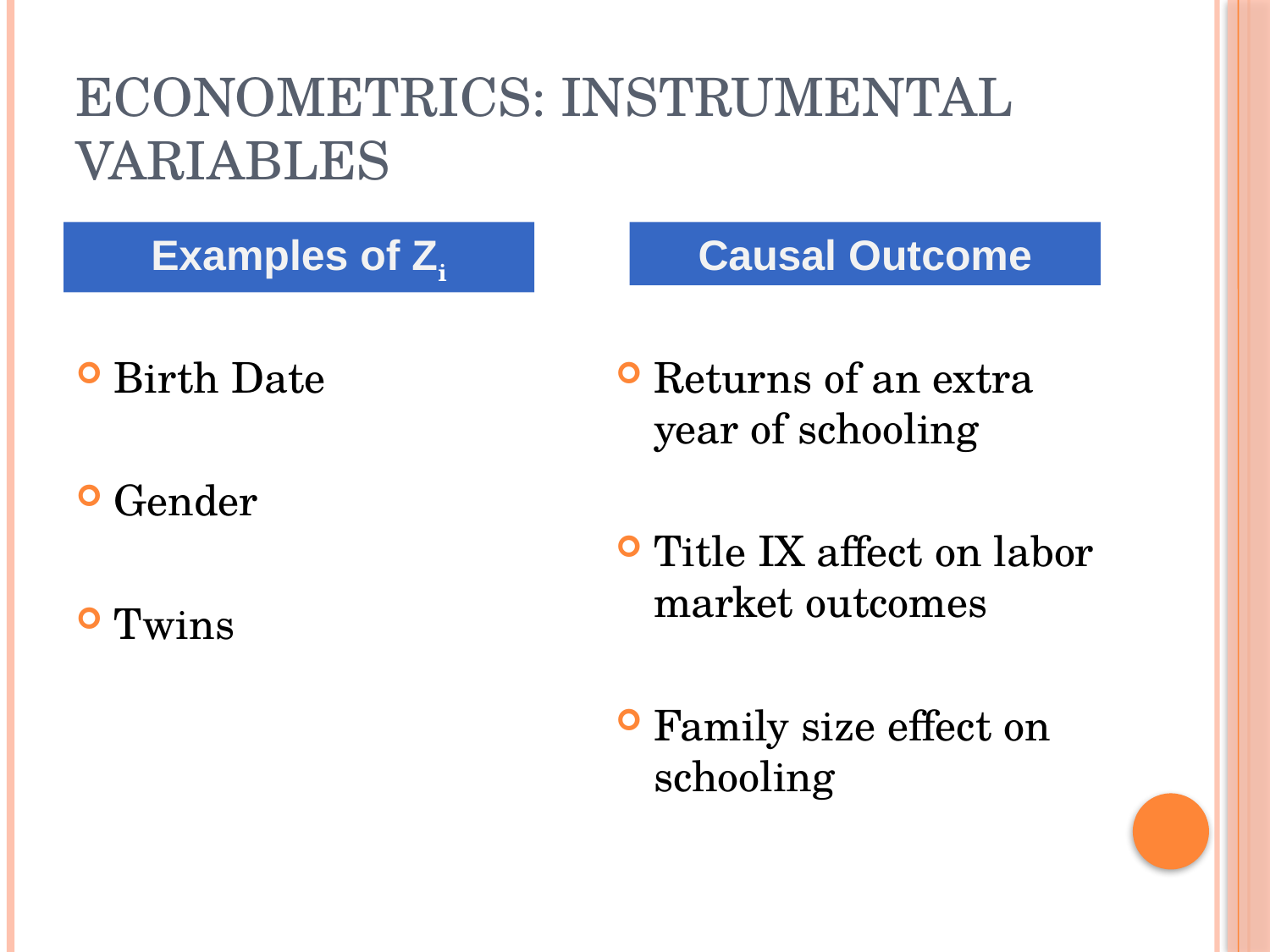

# Econometrics: Instrumental Variables

Birth Date

Gender

Twins
Examples of Zi

Returns of an extra year of schooling

Title IX affect on labor market outcomes

Family size effect on schooling
Causal Outcome